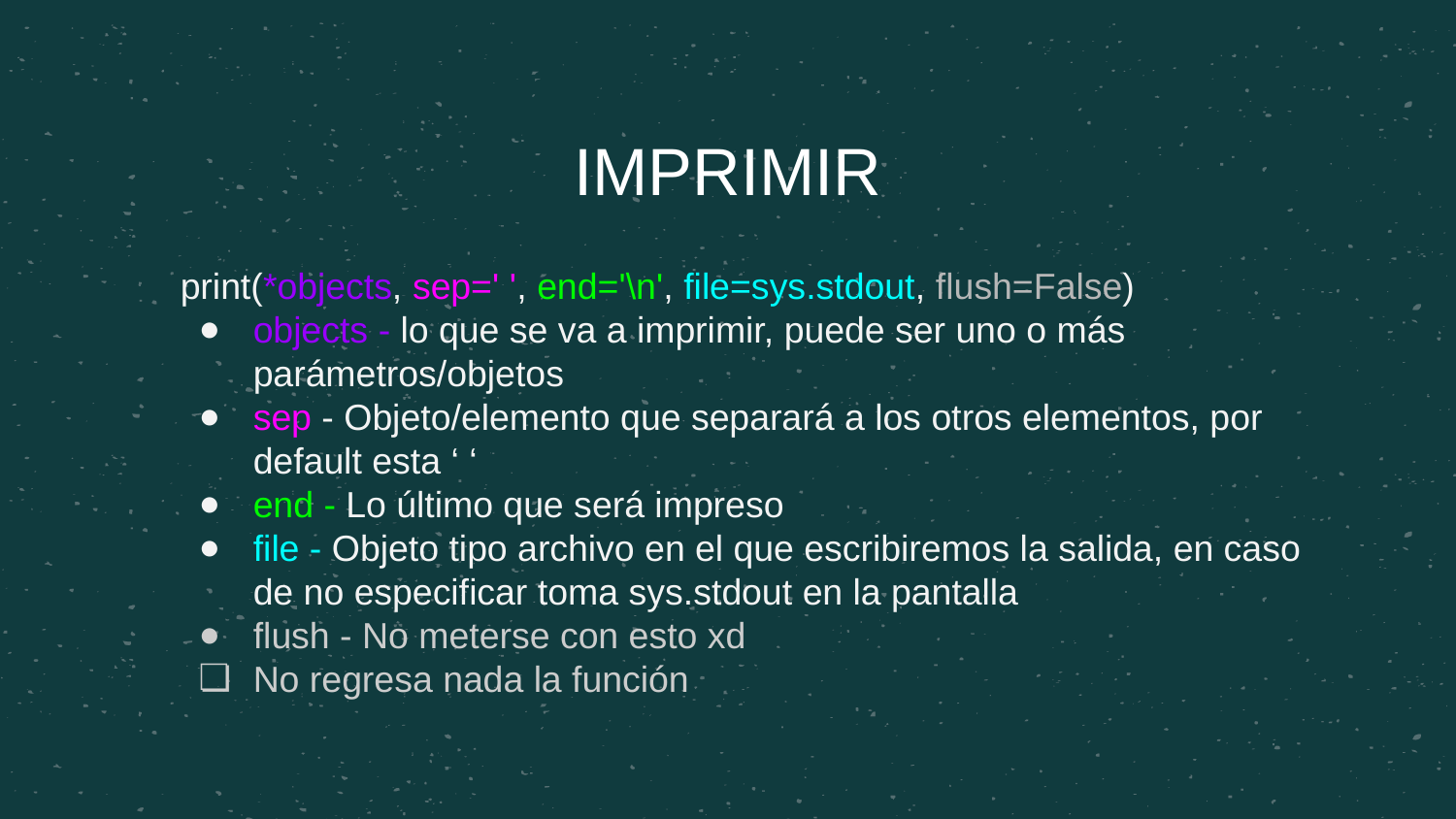

# IMPRIMIR
print(*objects, sep=' ', end='\n', file=sys.stdout, flush=False)
objects - lo que se va a imprimir, puede ser uno o más parámetros/objetos
sep - Objeto/elemento que separará a los otros elementos, por default esta ‘ ‘
end - Lo último que será impreso
file - Objeto tipo archivo en el que escribiremos la salida, en caso de no especificar toma sys.stdout en la pantalla
flush - No meterse con esto xd
No regresa nada la función